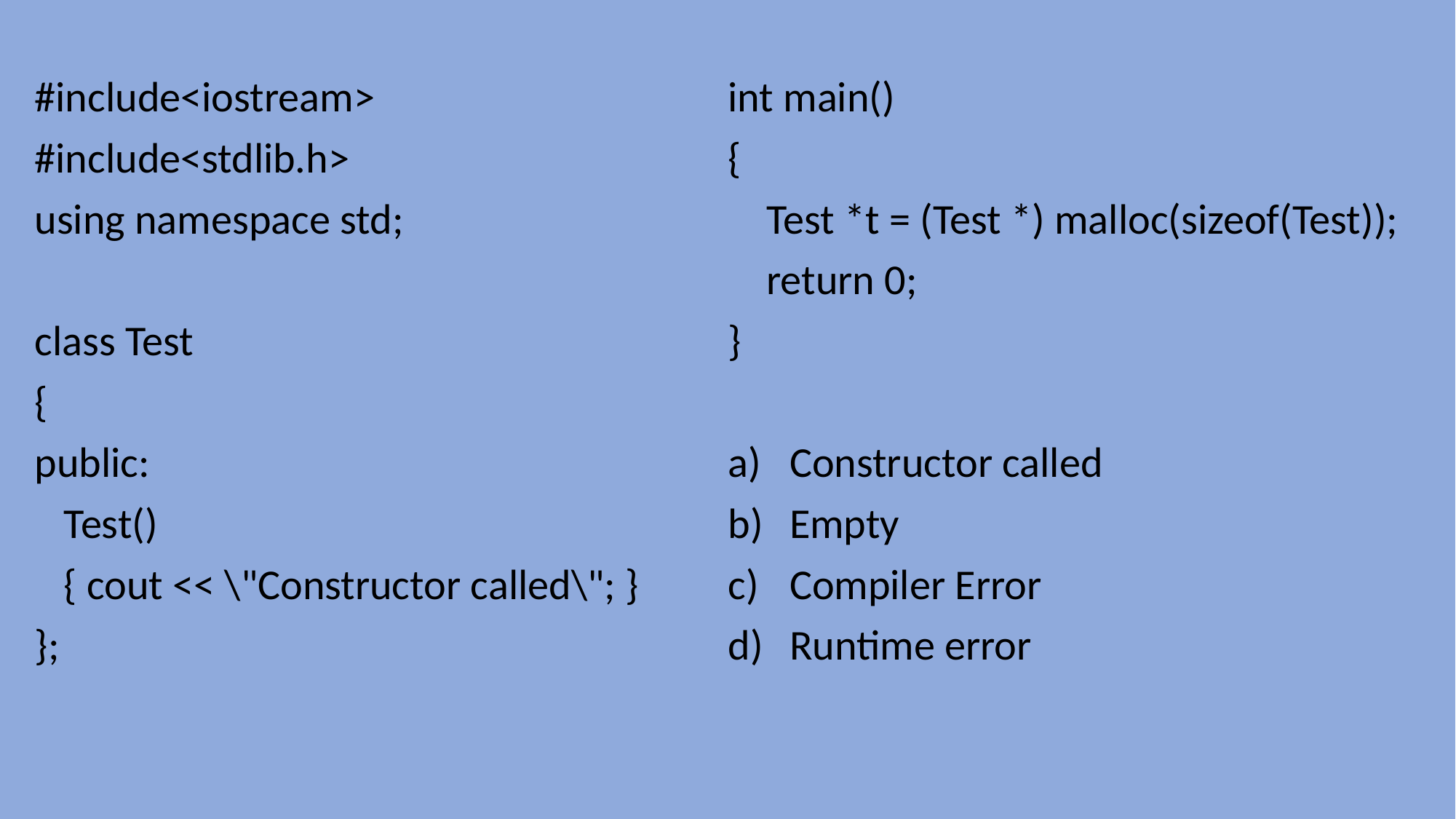

#include<iostream>
#include<stdlib.h>
using namespace std;

class Test
{
public:
   Test()
   { cout << \"Constructor called\"; }
};

int main()
{
    Test *t = (Test *) malloc(sizeof(Test));
    return 0;
}

Constructor called
Empty
Compiler Error
Runtime error